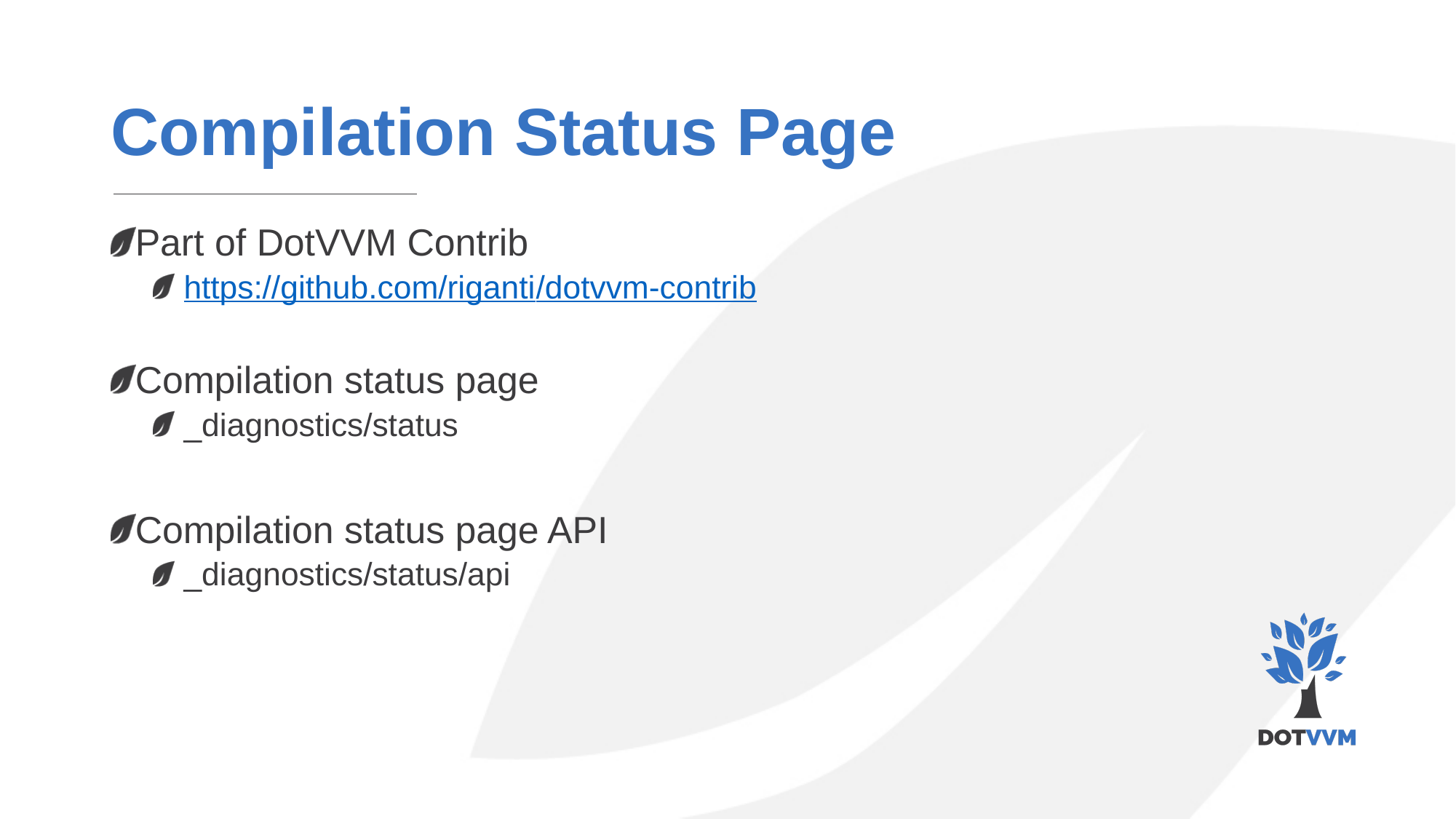

# Compilation Status Page
Part of DotVVM Contrib
https://github.com/riganti/dotvvm-contrib

Compilation status page
_diagnostics/status

Compilation status page API
_diagnostics/status/api